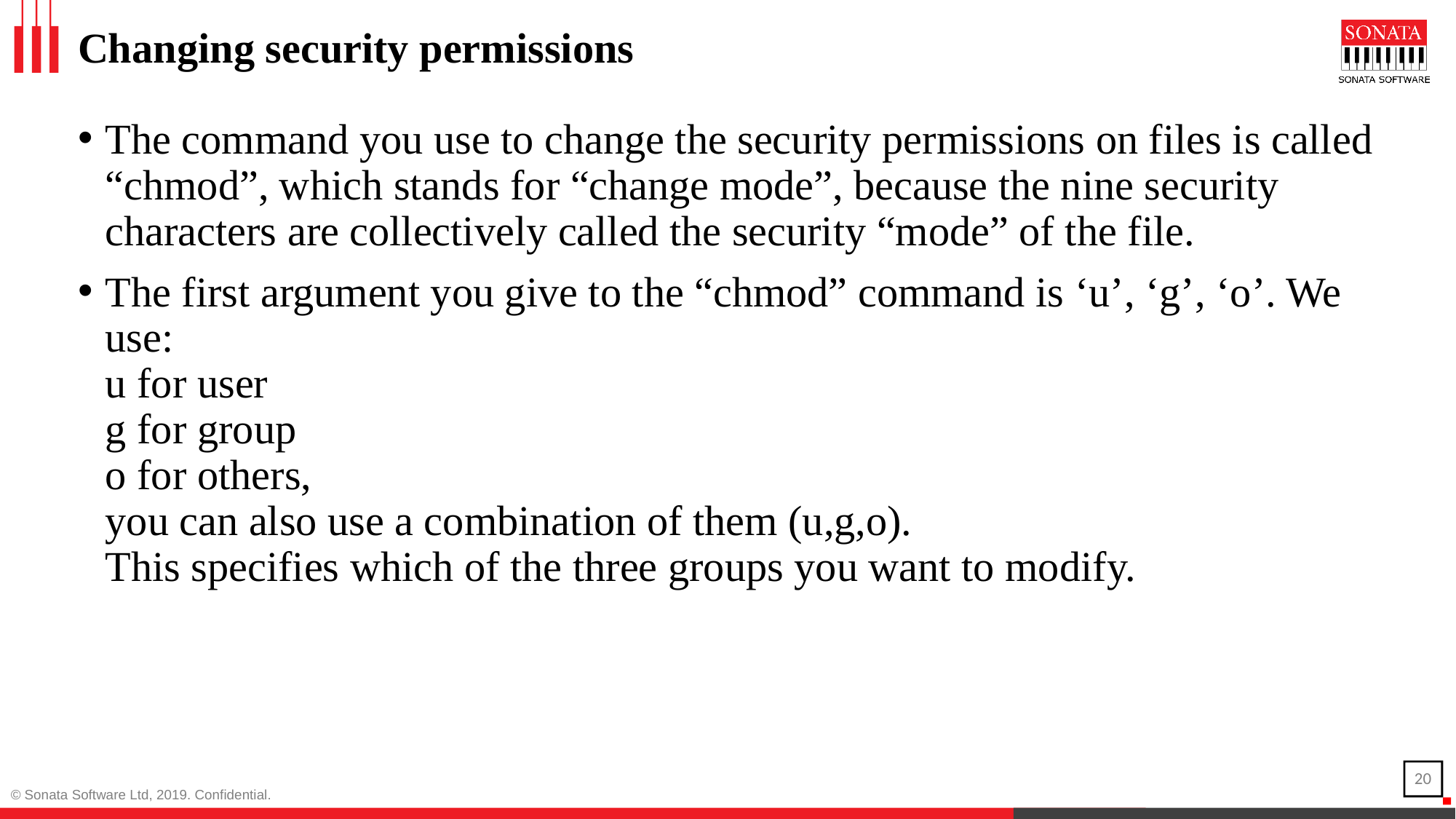

# Changing security permissions
The command you use to change the security permissions on files is called “chmod”, which stands for “change mode”, because the nine security characters are collectively called the security “mode” of the file.
The first argument you give to the “chmod” command is ‘u’, ‘g’, ‘o’. We use:
u for user
g for group
o for others,
you can also use a combination of them (u,g,o).
This specifies which of the three groups you want to modify.